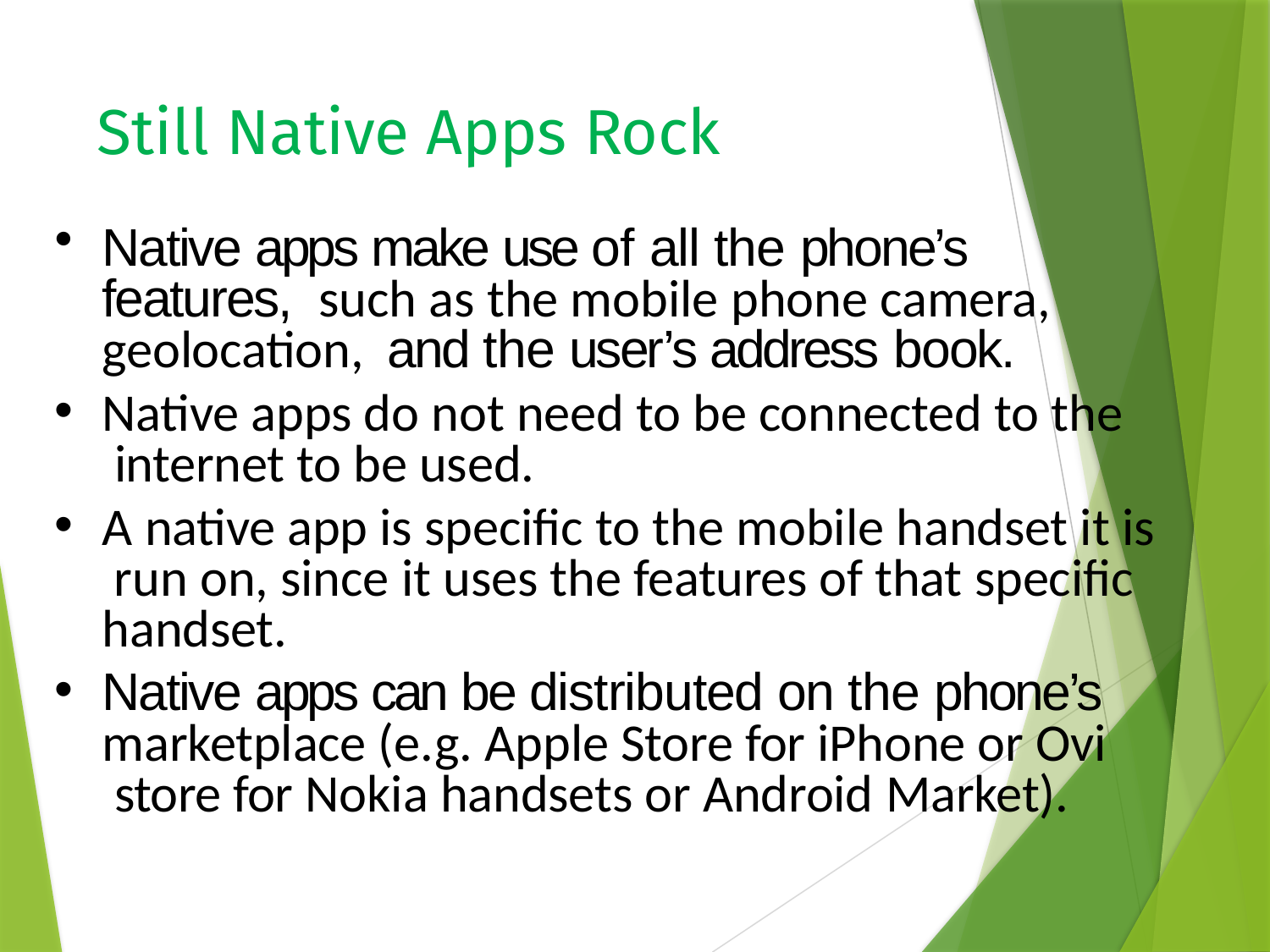

# Still Native Apps Rock
Native apps make use of all the phone’s features,  such as the mobile phone camera, geolocation,  and the user’s address book.
Native apps do not need to be connected to the  internet to be used.
A native app is specific to the mobile handset it is  run on, since it uses the features of that specific  handset.
Native apps can be distributed on the phone’s  marketplace (e.g. Apple Store for iPhone or Ovi  store for Nokia handsets or Android Market).